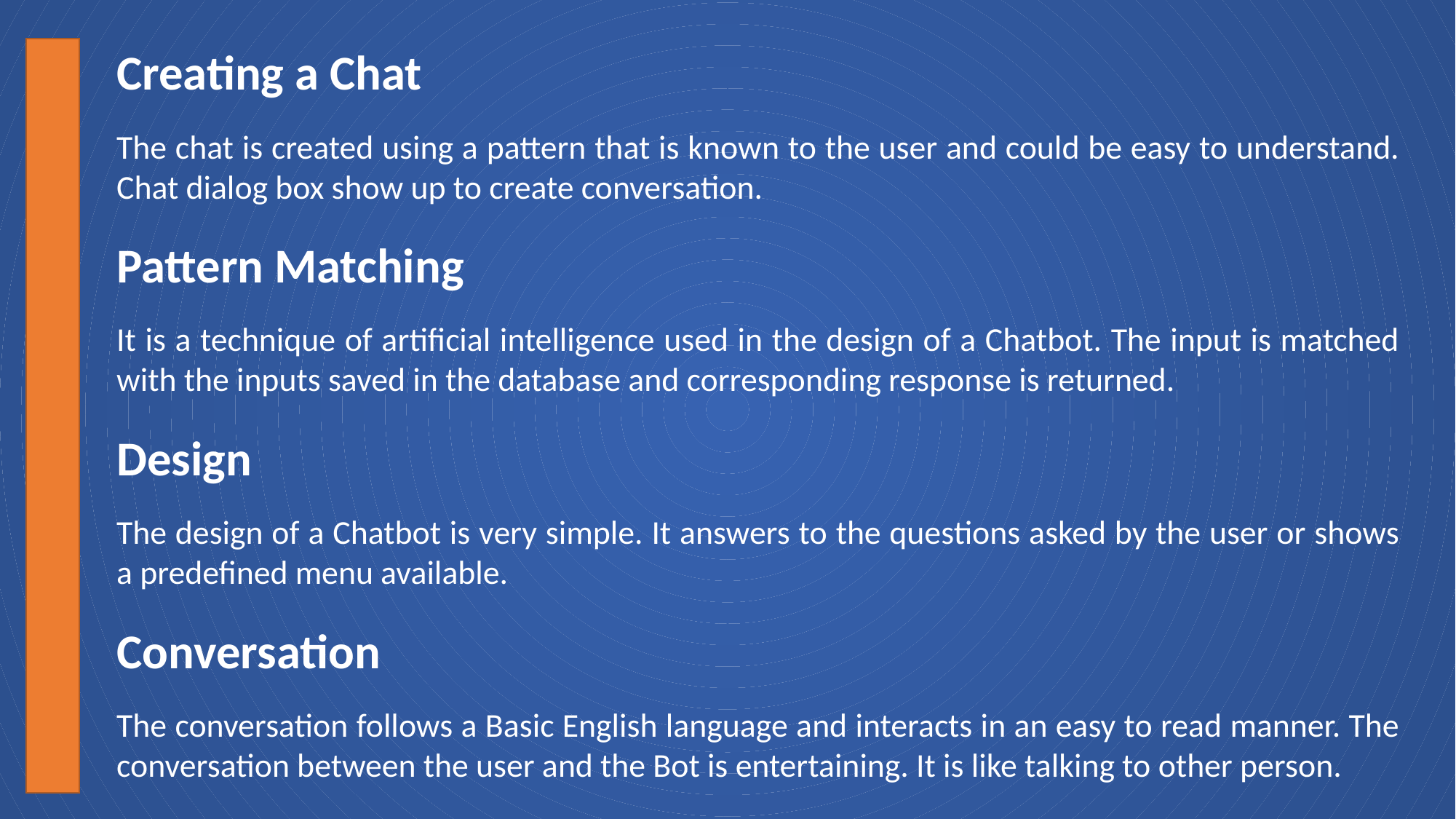

Creating a Chat

The chat is created using a pattern that is known to the user and could be easy to understand. Chat dialog box show up to create conversation.

Pattern Matching

It is a technique of artificial intelligence used in the design of a Chatbot. The input is matched with the inputs saved in the database and corresponding response is returned.

Design

The design of a Chatbot is very simple. It answers to the questions asked by the user or shows a predefined menu available.

Conversation

The conversation follows a Basic English language and interacts in an easy to read manner. The conversation between the user and the Bot is entertaining. It is like talking to other person.